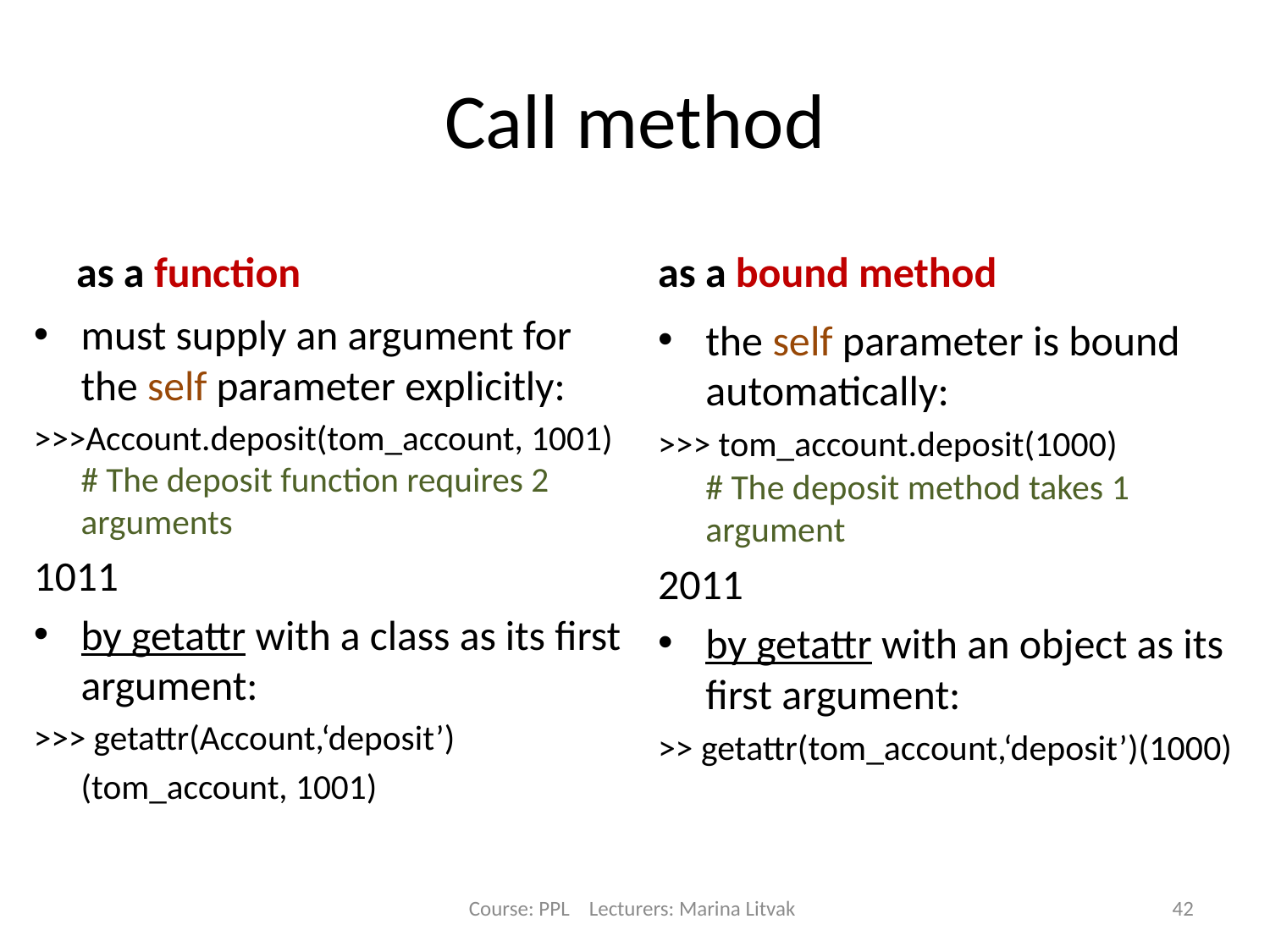

# Call method
as a function
as a bound method
must supply an argument for the self parameter explicitly:
>>>Account.deposit(tom_account, 1001) # The deposit function requires 2 arguments
1011
by getattr with a class as its first argument:
>>> getattr(Account,‘deposit’)
			(tom_account, 1001)
the self parameter is bound automatically:
>>> tom_account.deposit(1000)               # The deposit method takes 1 argument
2011
by getattr with an object as its first argument:
>> getattr(tom_account,‘deposit’)(1000)

Course: PPL    Lecturers: Marina Litvak
42